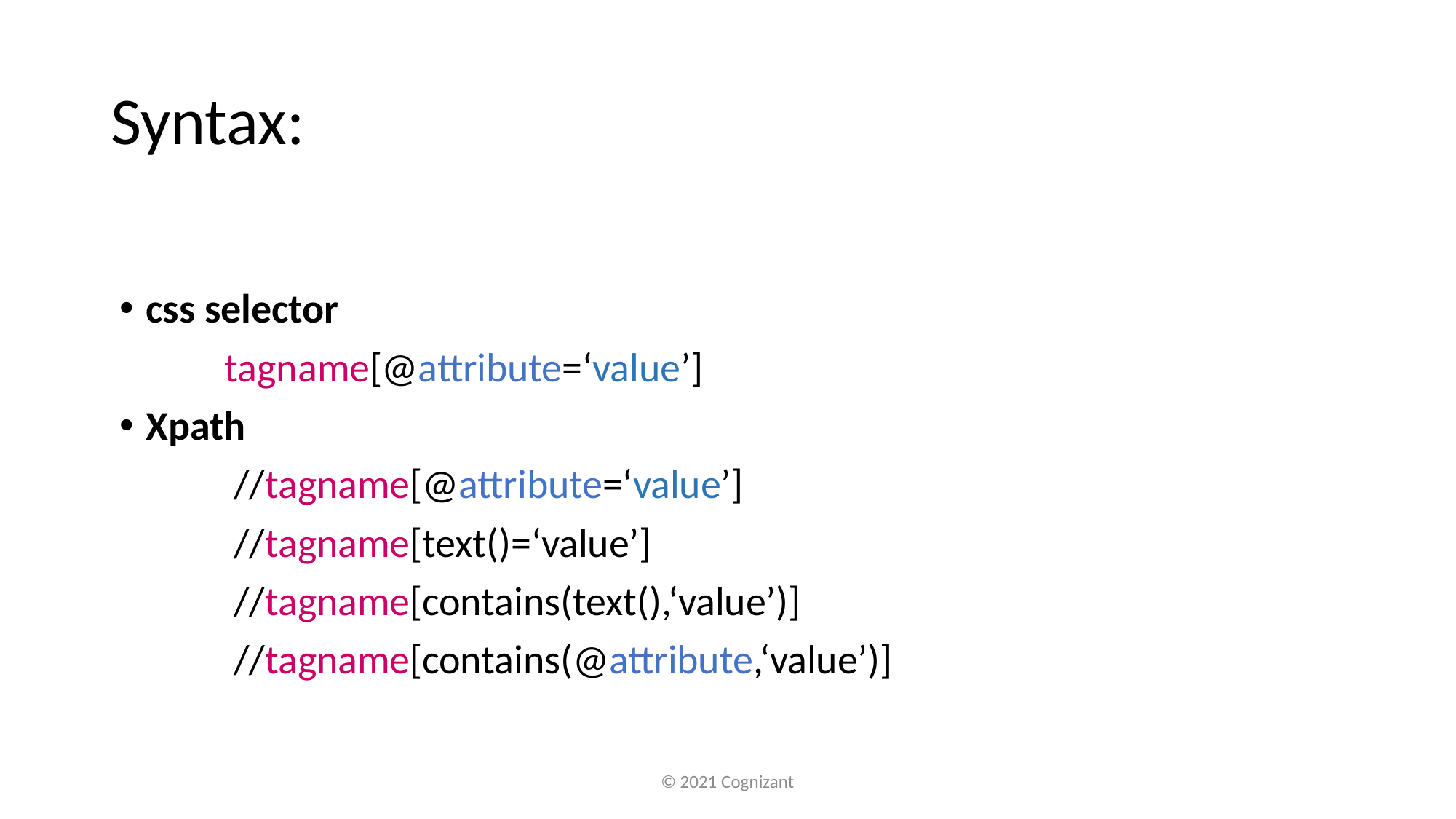

# Syntax:
css selector
	tagname[@attribute=‘value’]
Xpath
	 //tagname[@attribute=‘value’]
	 //tagname[text()=‘value’]
	 //tagname[contains(text(),‘value’)]
	 //tagname[contains(@attribute,‘value’)]

© 2021 Cognizant